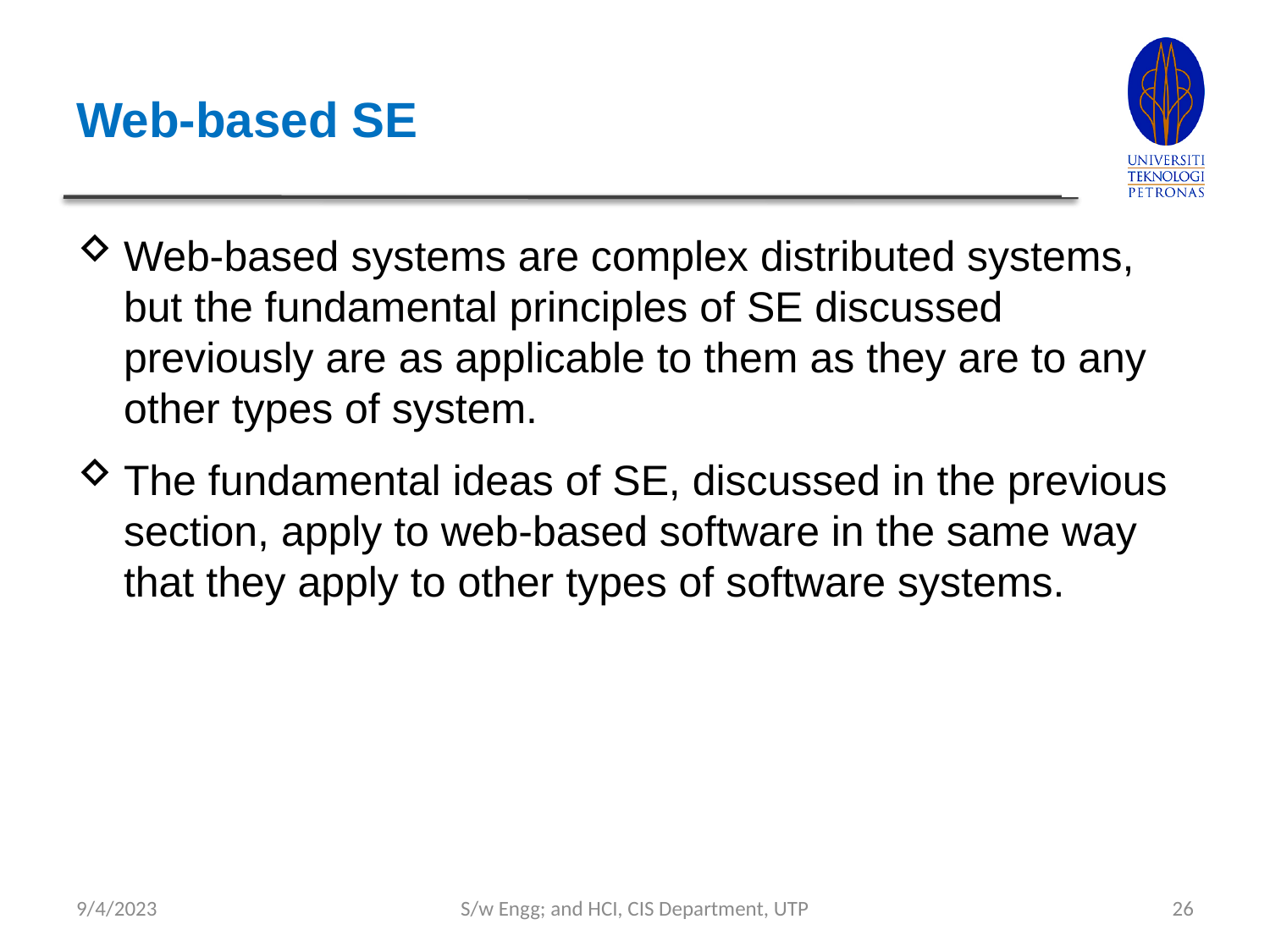

# Web-based SE
Web-based systems are complex distributed systems, but the fundamental principles of SE discussed previously are as applicable to them as they are to any other types of system.
The fundamental ideas of SE, discussed in the previous section, apply to web-based software in the same way that they apply to other types of software systems.
9/4/2023
S/w Engg; and HCI, CIS Department, UTP
26